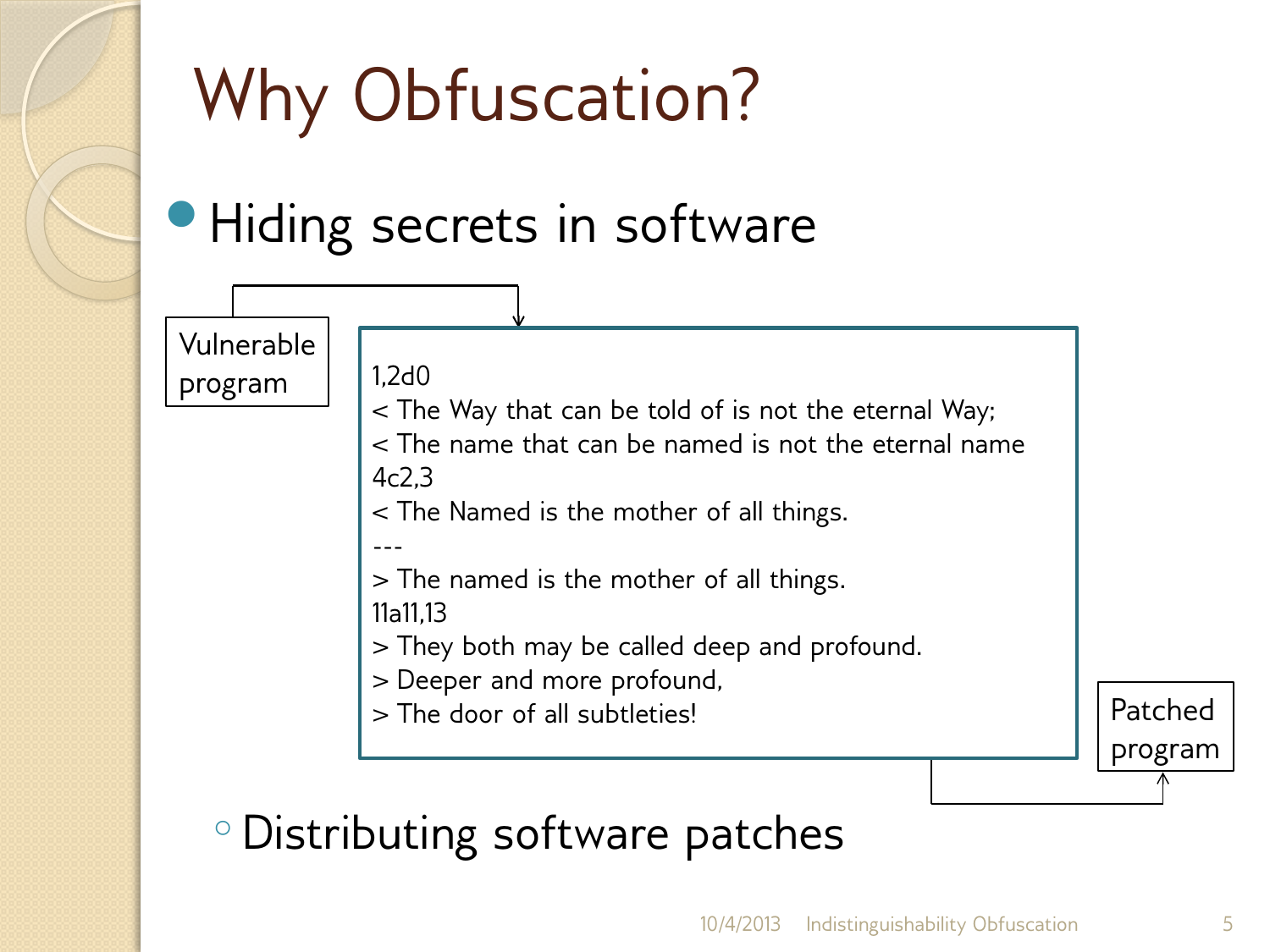

# Why Obfuscation?
Hiding secrets in software

Distributing software patches
Vulnerable
program
1,2d0
< The Way that can be told of is not the eternal Way;
< The name that can be named is not the eternal name
4c2,3
< The Named is the mother of all things.
---
> The named is the mother of all things.
11a11,13
> They both may be called deep and profound.
> Deeper and more profound,
> The door of all subtleties!
Patched
program
10/4/2013
Indistinguishability Obfuscation
5